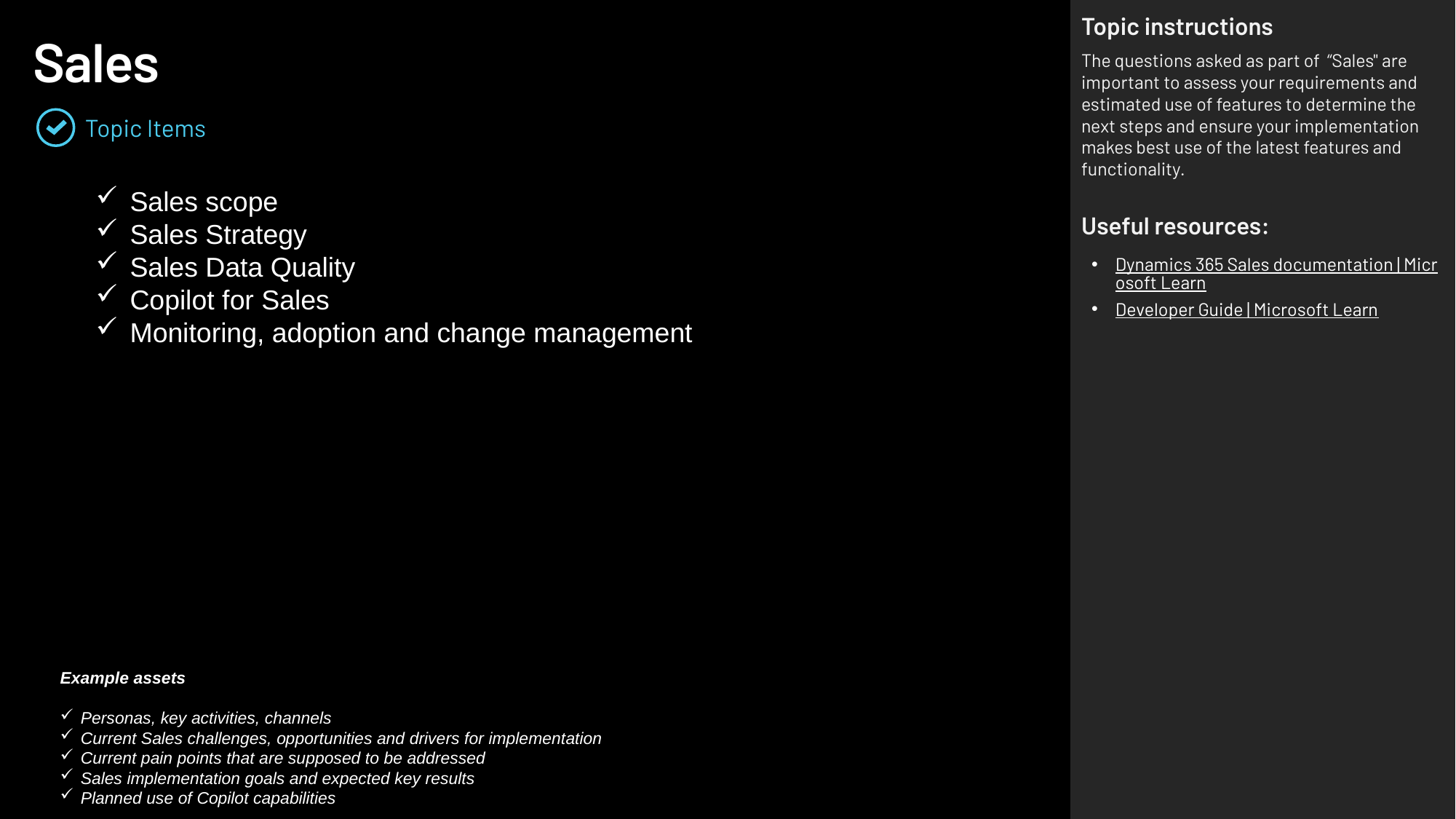

Topic instructions
The questions asked as part of  “Sales" are important to assess your requirements and estimated use of features to determine the next steps and ensure your implementation makes best use of the latest features and functionality.
Useful resources:
Dynamics 365 Sales documentation | Microsoft Learn
Developer Guide | Microsoft Learn

Sales
Topic Items
Sales scope
Sales Strategy
Sales Data Quality
Copilot for Sales
Monitoring, adoption and change management
Example assets
Personas, key activities, channels
Current Sales challenges, opportunities and drivers for implementation
Current pain points that are supposed to be addressed
Sales implementation goals and expected key results
Planned use of Copilot capabilities